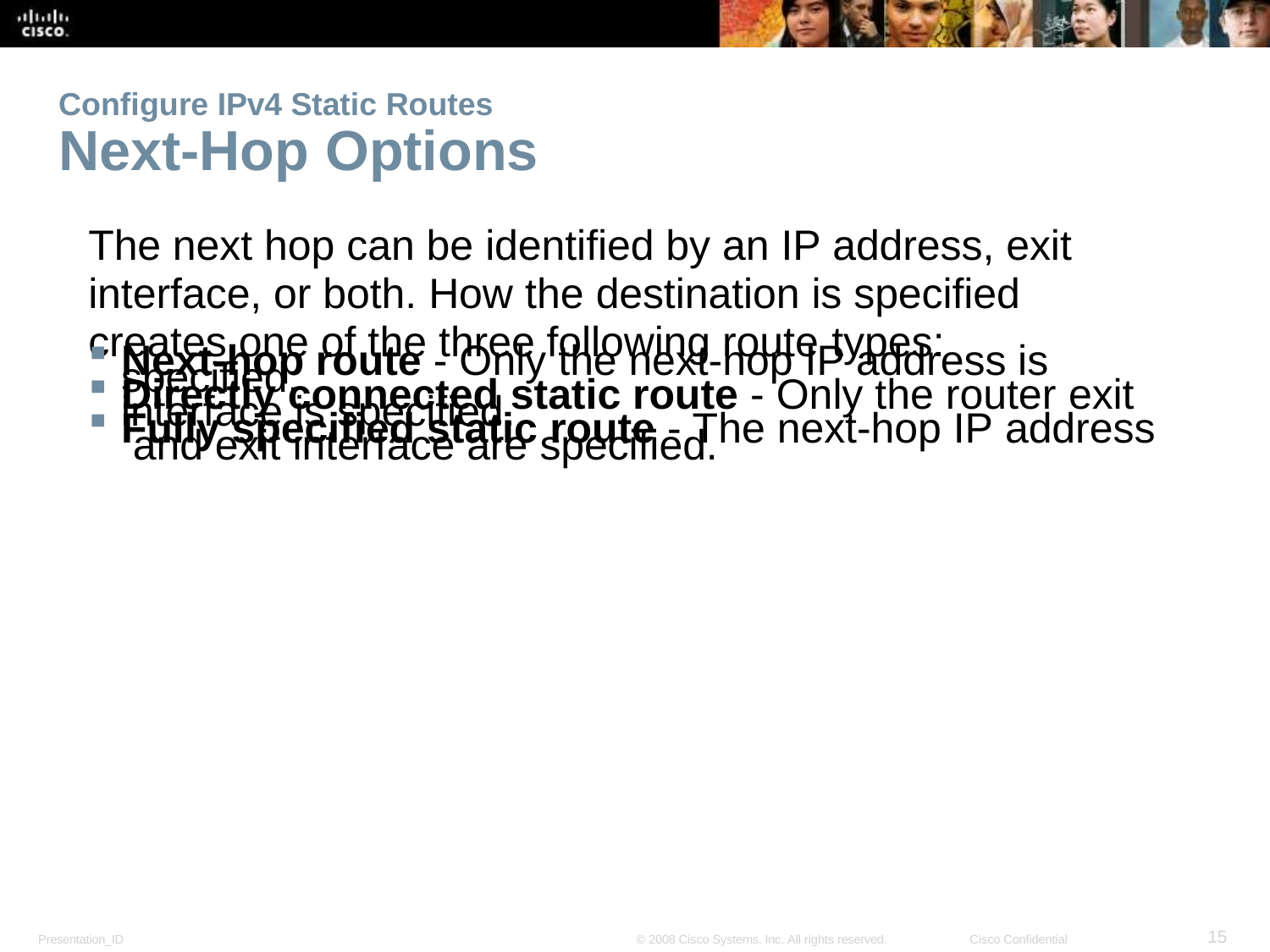

Configure IPv4 Static Routes
Next-Hop Options
The next hop can be identified by an IP address, exit  interface, or both. How the destination is specified  creates one of the three following route types:
Next-hop route - Only the next-hop IP address is  specified.
Directly connected static route - Only the router exit  interface is specified.
Fully specified static route - The next-hop IP address  and exit interface are specified.
15
Presentation_ID
© 2008 Cisco Systems, Inc. All rights reserved.
Cisco Confidential